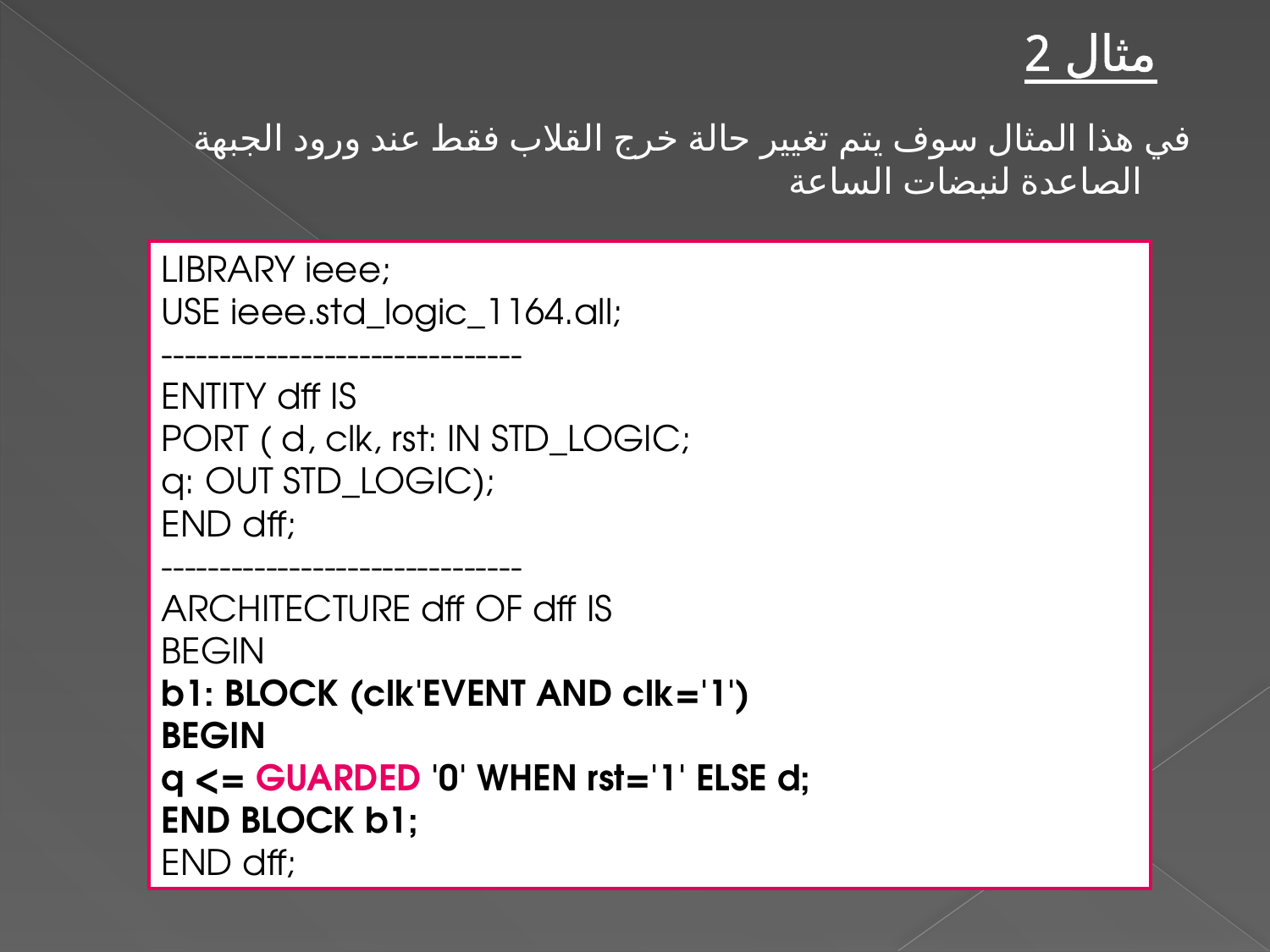

# مثال 2
في هذا المثال سوف يتم تغيير حالة خرج القلاب فقط عند ورود الجبهة الصاعدة لنبضات الساعة

LIBRARY ieee;
USE ieee.std_logic_1164.all;
-------------------------------
ENTITY dff IS
PORT ( d, clk, rst: IN STD_LOGIC;
q: OUT STD_LOGIC);
END dff;
-------------------------------
ARCHITECTURE dff OF dff IS
BEGIN
b1: BLOCK (clk'EVENT AND clk='1')
BEGIN
q <= GUARDED '0' WHEN rst='1' ELSE d;
END BLOCK b1;
END dff;